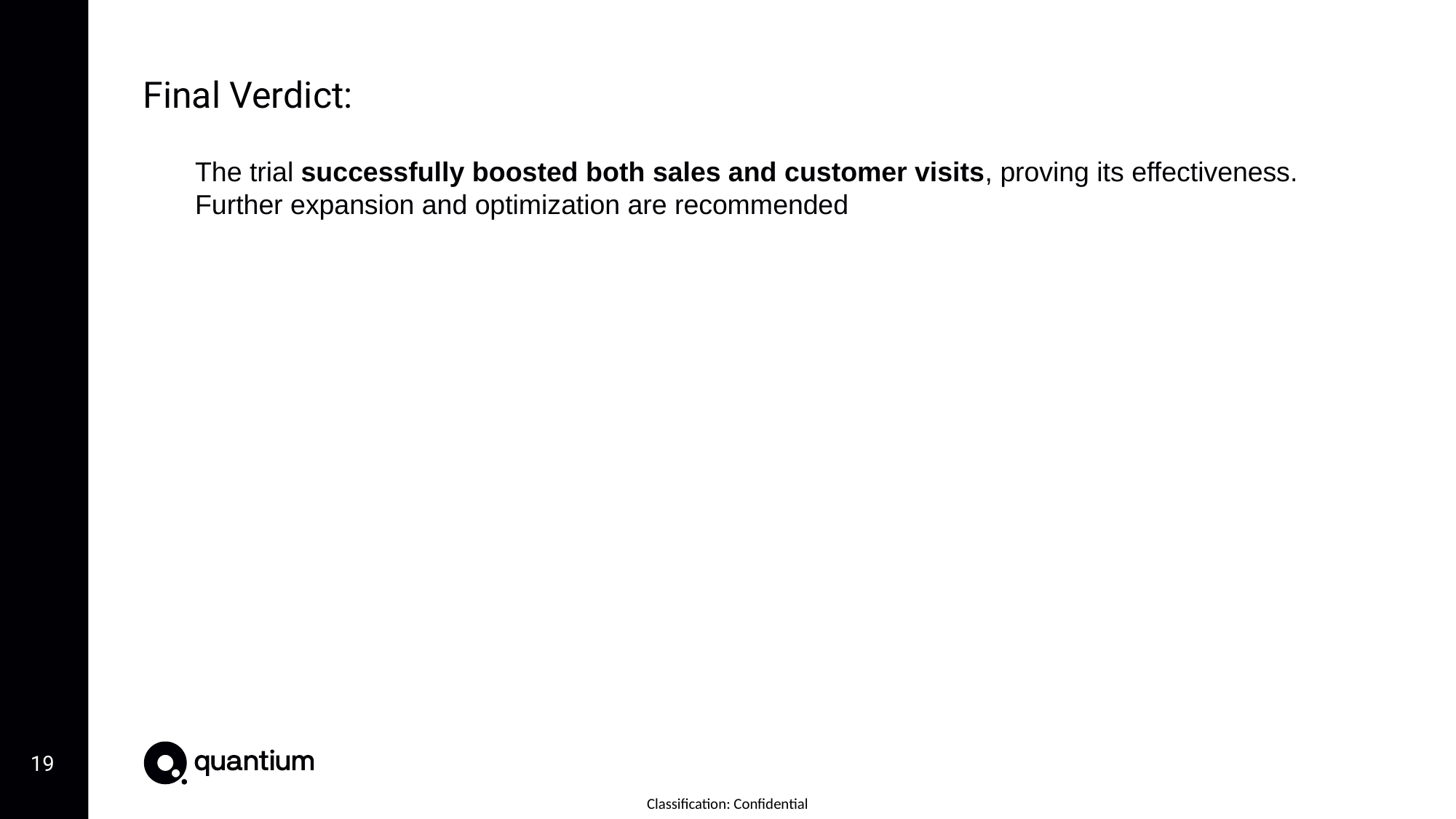

Final Verdict:
The trial successfully boosted both sales and customer visits, proving its effectiveness. Further expansion and optimization are recommended